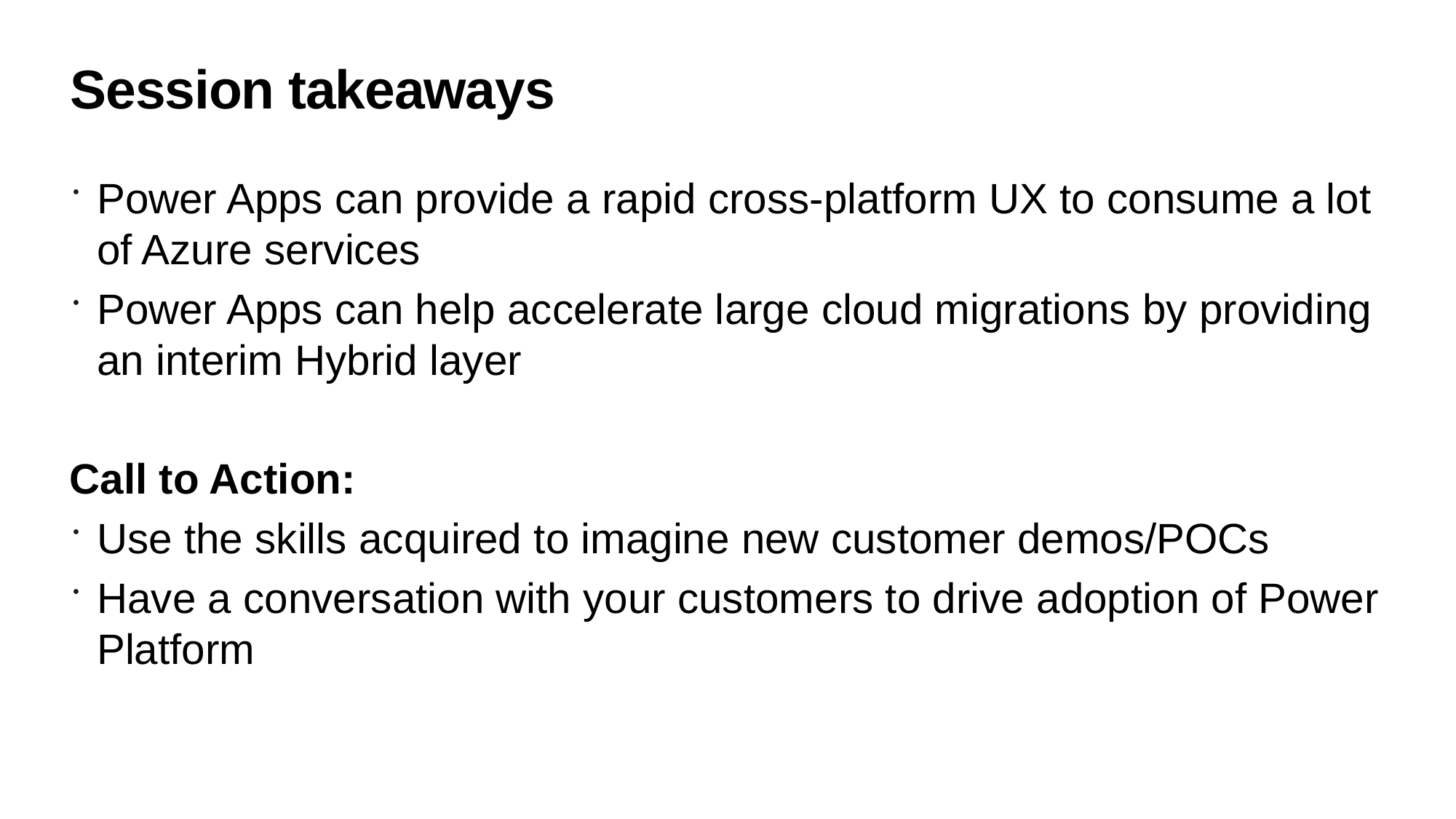

# Session takeaways
Power Apps can provide a rapid cross-platform UX to consume a lot of Azure services
Power Apps can help accelerate large cloud migrations by providing an interim Hybrid layer

Call to Action:
Use the skills acquired to imagine new customer demos/POCs
Have a conversation with your customers to drive adoption of Power Platform